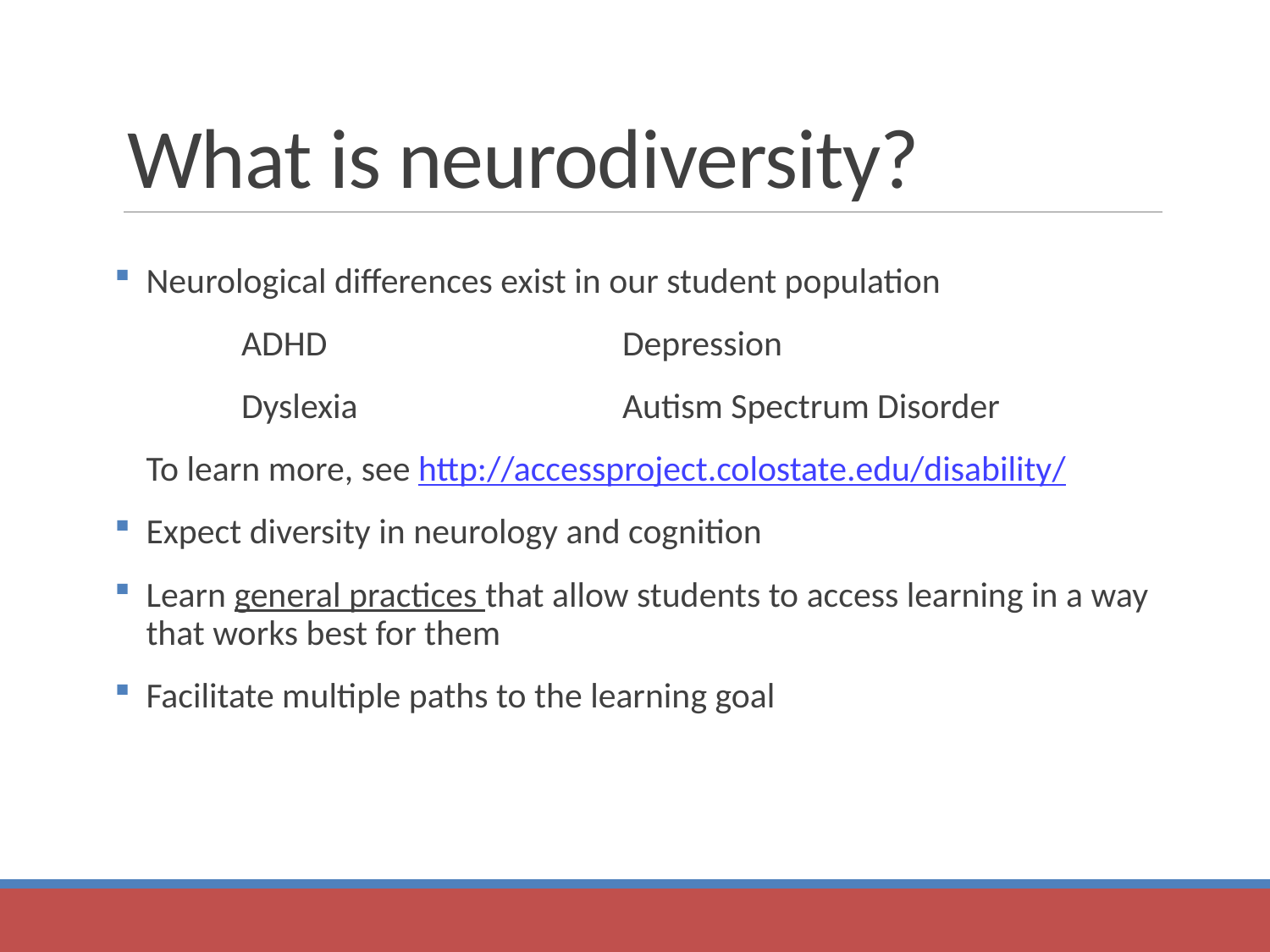

# What is neurodiversity?
Neurological differences exist in our student population
	ADHD			Depression
	Dyslexia			Autism Spectrum Disorder
To learn more, see http://accessproject.colostate.edu/disability/
Expect diversity in neurology and cognition
Learn general practices that allow students to access learning in a way that works best for them
Facilitate multiple paths to the learning goal